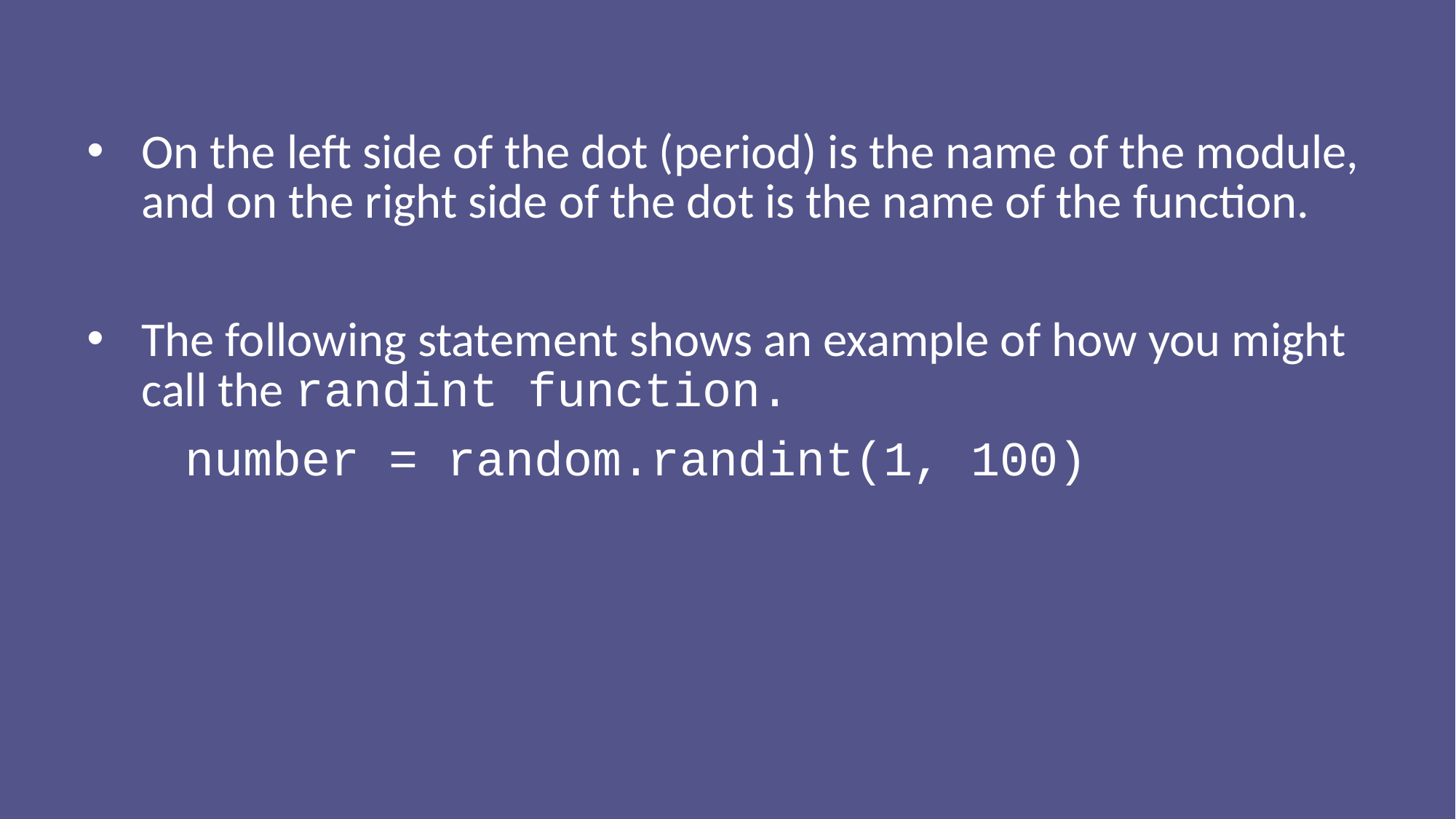

On the left side of the dot (period) is the name of the module, and on the right side of the dot is the name of the function.

The following statement shows an example of how you might call the randint function.
         number = random.randint(1, 100)